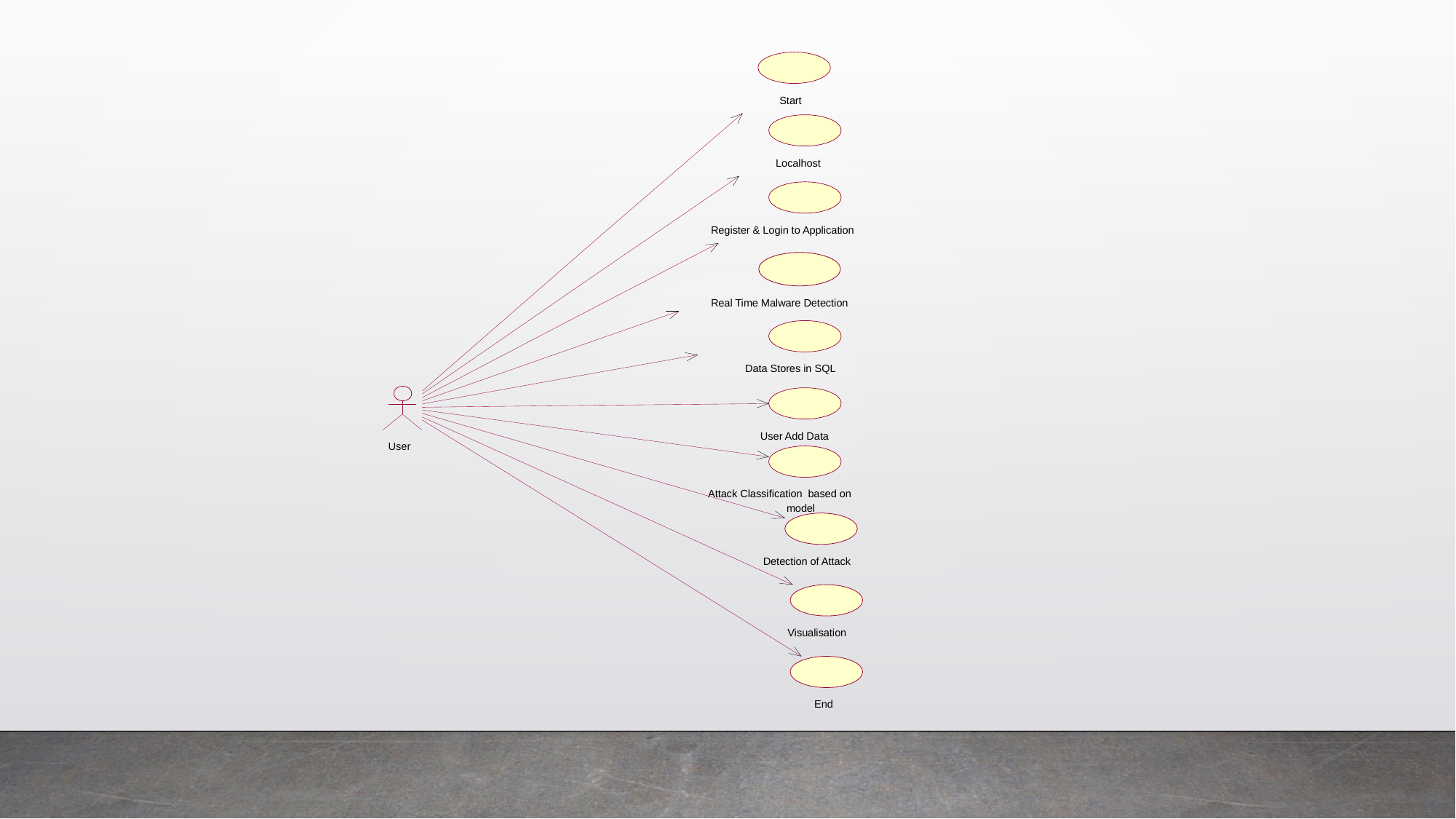

Start

Localhost

Register & Login to Application

Real Time Malware Detection

Data Stores in SQL

User Add Data

User

Attack Classification  based on
model

Detection of Attack

Visualisation

End